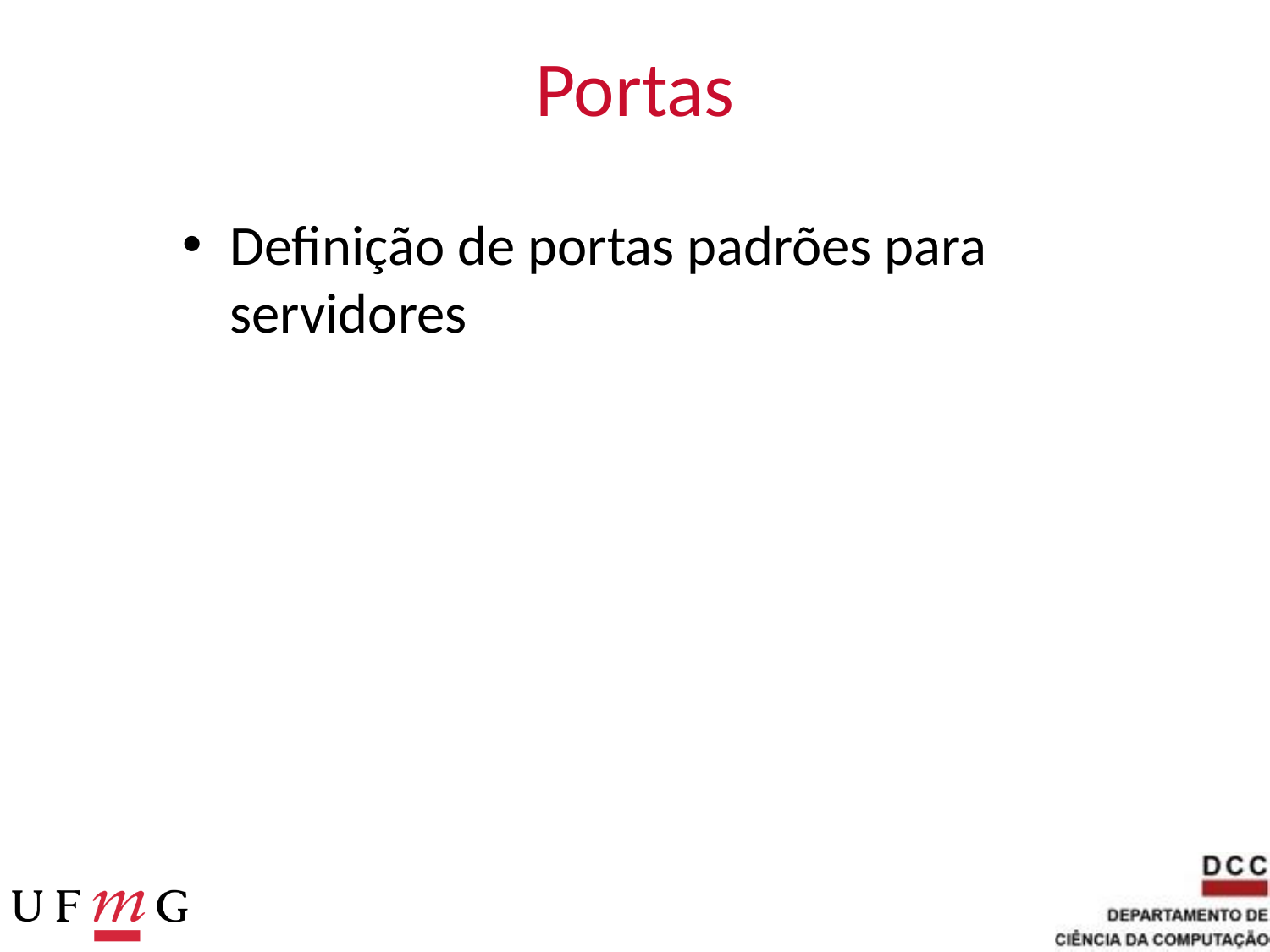

# Portas
Definição de portas padrões para servidores